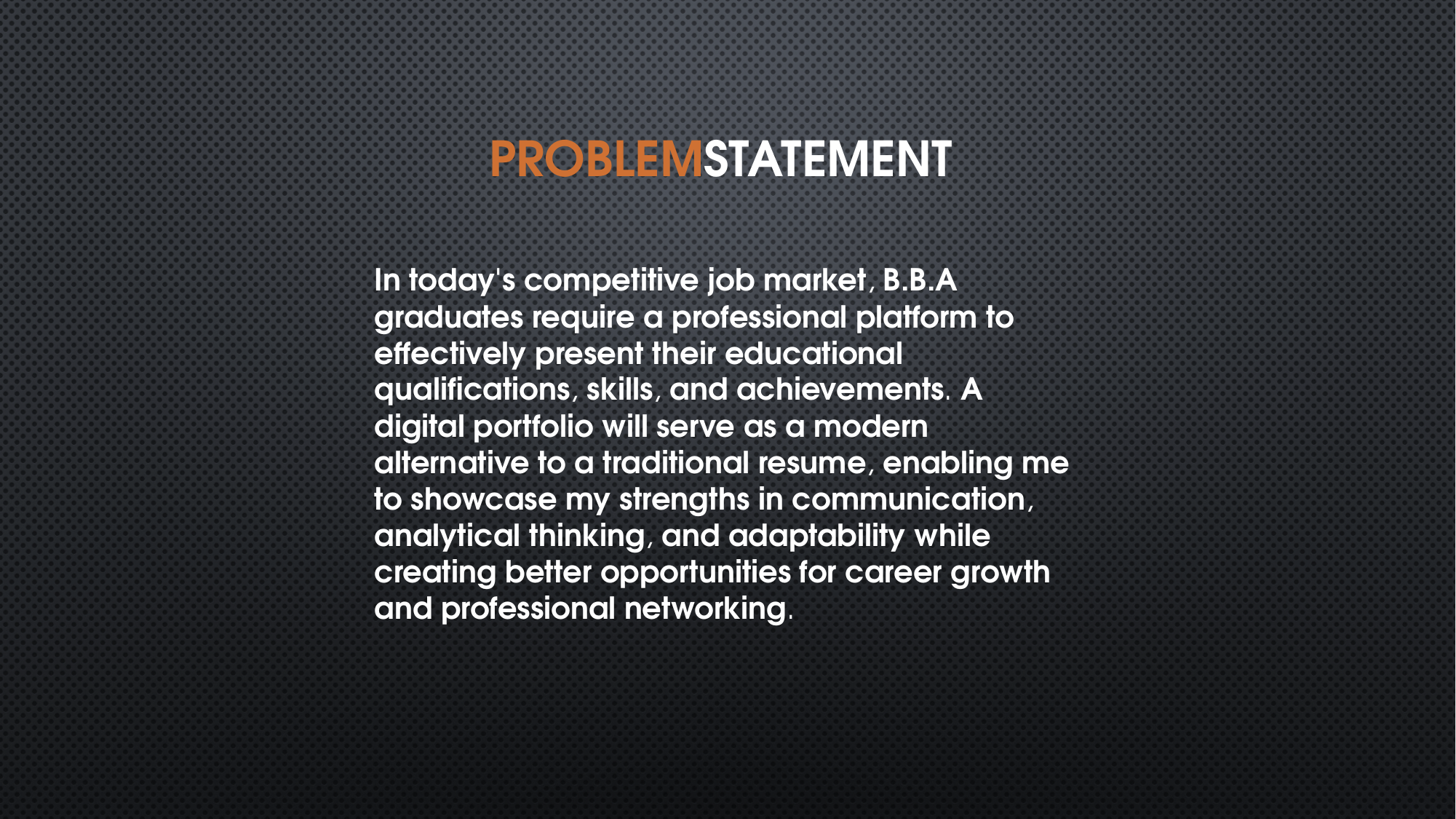

# Problemstatement
In today's competitive job market, B.B.A graduates require a professional platform to effectively present their educational qualifications, skills, and achievements. A digital portfolio will serve as a modern alternative to a traditional resume, enabling me to showcase my strengths in communication, analytical thinking, and adaptability while creating better opportunities for career growth and professional networking.